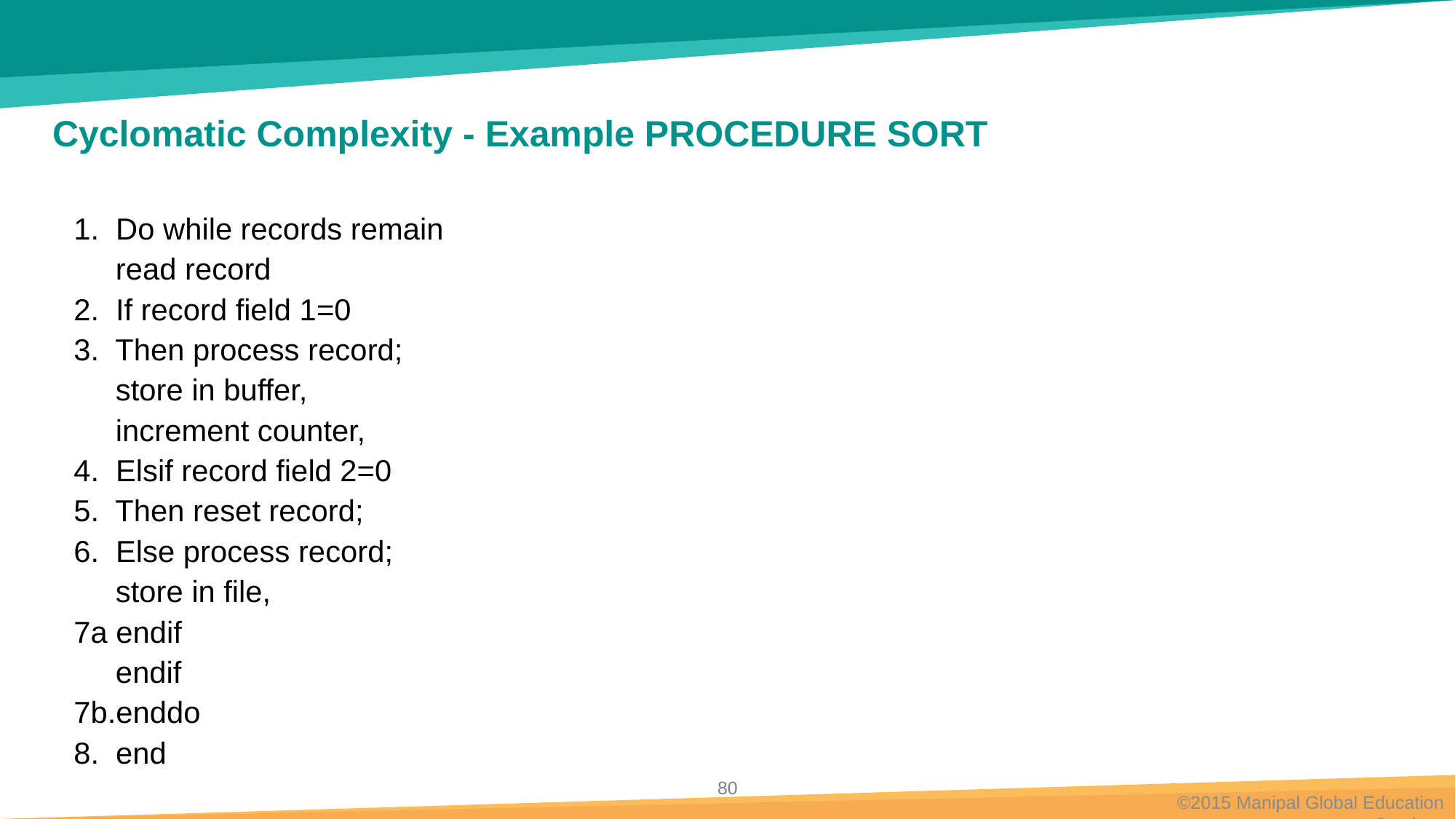

# Cyclomatic Complexity - Example PROCEDURE SORT
1.  Do while records remain
     read record
2.  If record field 1=0
3.  Then process record;
     store in buffer,
     increment counter,
4.  Elsif record field 2=0
5.  Then reset record;
6.  Else process record;
     store in file,
7a endif
     endif
7b.enddo
8.  end